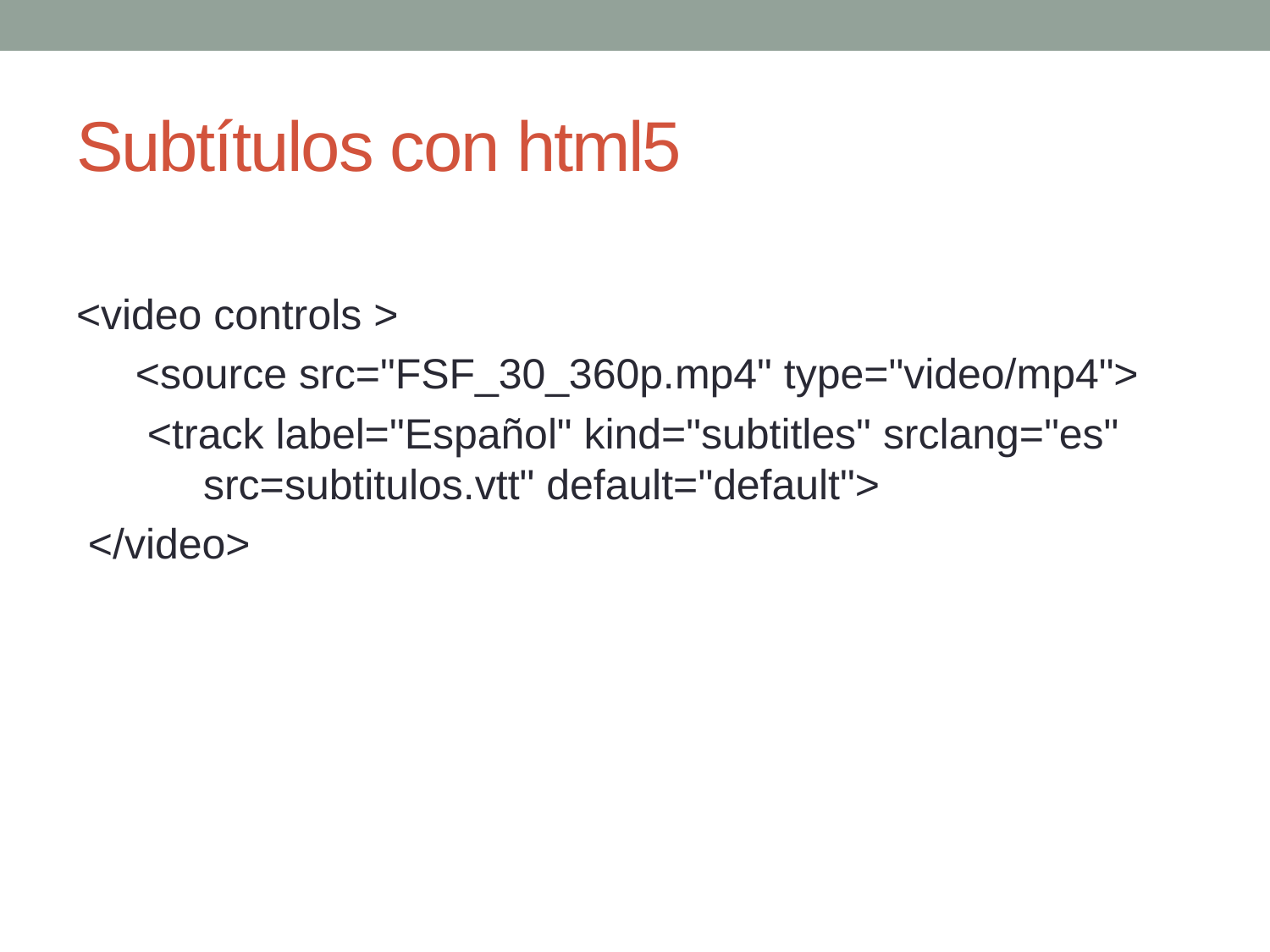

# Subtítulos con html5

<video controls >
     <source src="FSF_30_360p.mp4" type="video/mp4">
      <track label="Español" kind="subtitles" srclang="es"   	src=subtitulos.vtt" default="default">
 </video>